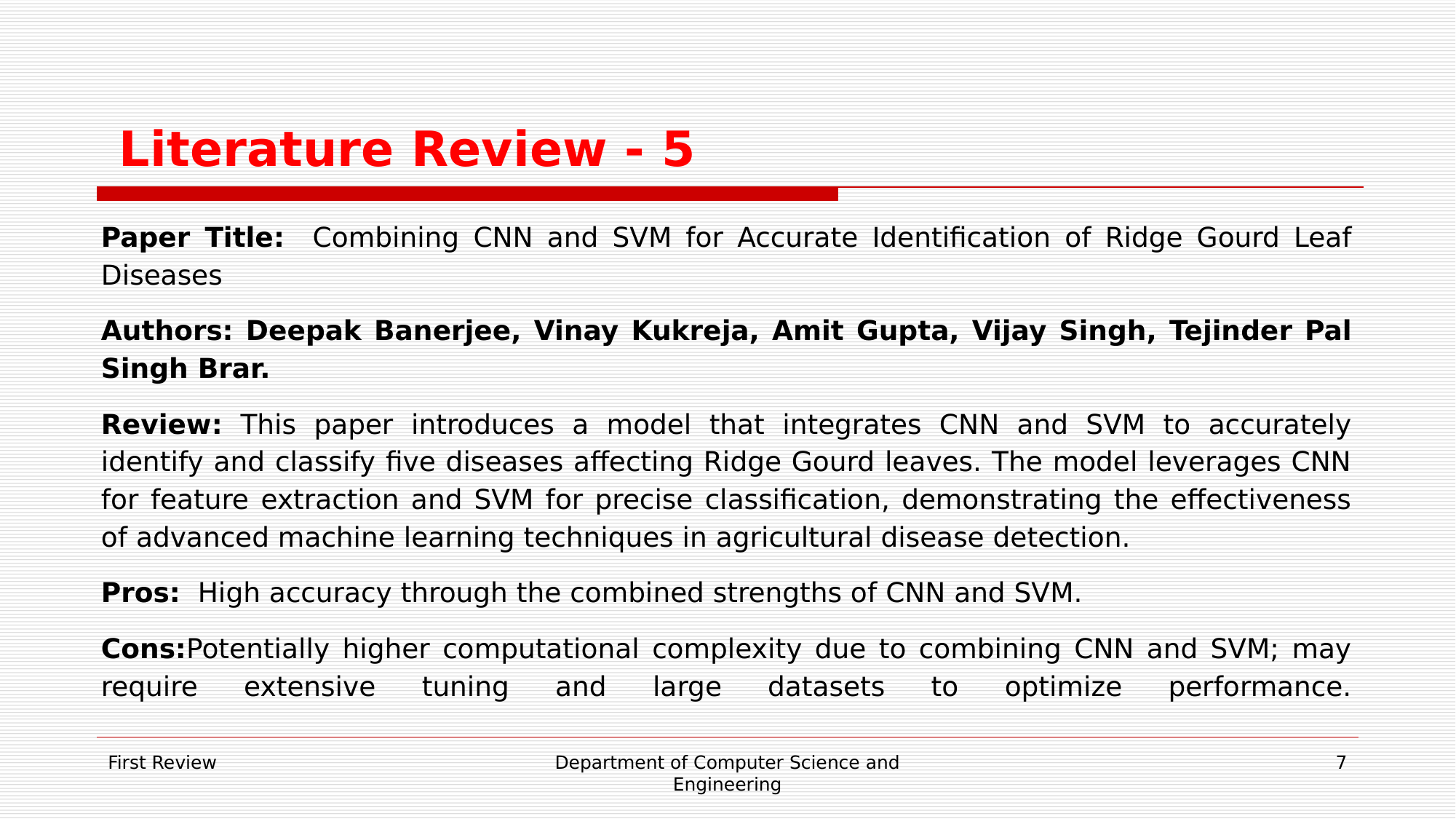

# Literature Review - 5
Paper Title:  Combining CNN and SVM for Accurate Identification of Ridge Gourd Leaf Diseases
Authors: Deepak Banerjee, Vinay Kukreja, Amit Gupta, Vijay Singh, Tejinder Pal Singh Brar.
Review: This paper introduces a model that integrates CNN and SVM to accurately identify and classify five diseases affecting Ridge Gourd leaves. The model leverages CNN for feature extraction and SVM for precise classification, demonstrating the effectiveness of advanced machine learning techniques in agricultural disease detection.
Pros:  High accuracy through the combined strengths of CNN and SVM.
Cons:Potentially higher computational complexity due to combining CNN and SVM; may require extensive tuning and large datasets to optimize performance.

First Review
Department of Computer Science and Engineering
7